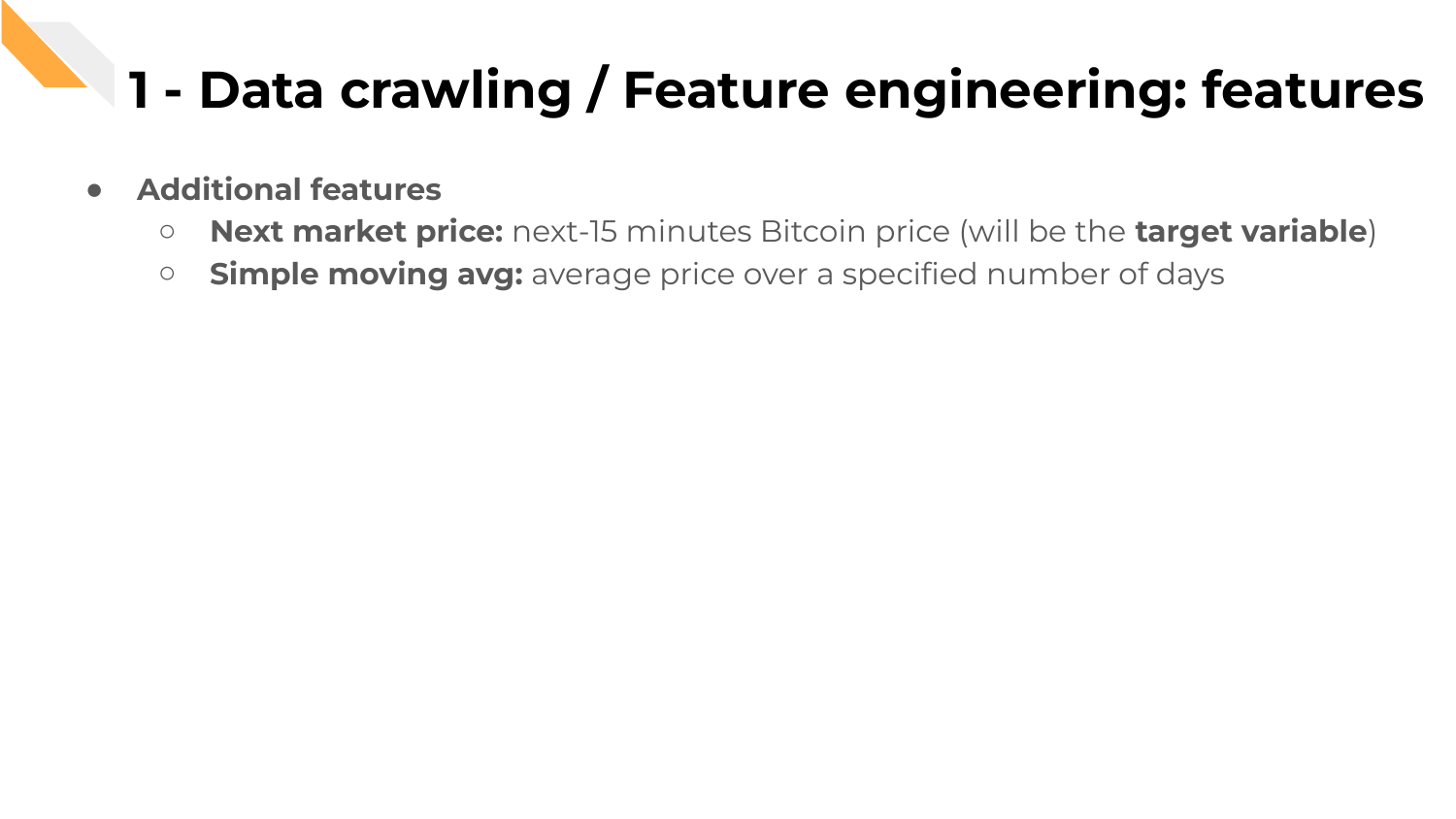

1 - Data crawling / Feature engineering: features
Additional features
Next market price: next-15 minutes Bitcoin price (will be the target variable)
Simple moving avg: average price over a specified number of days